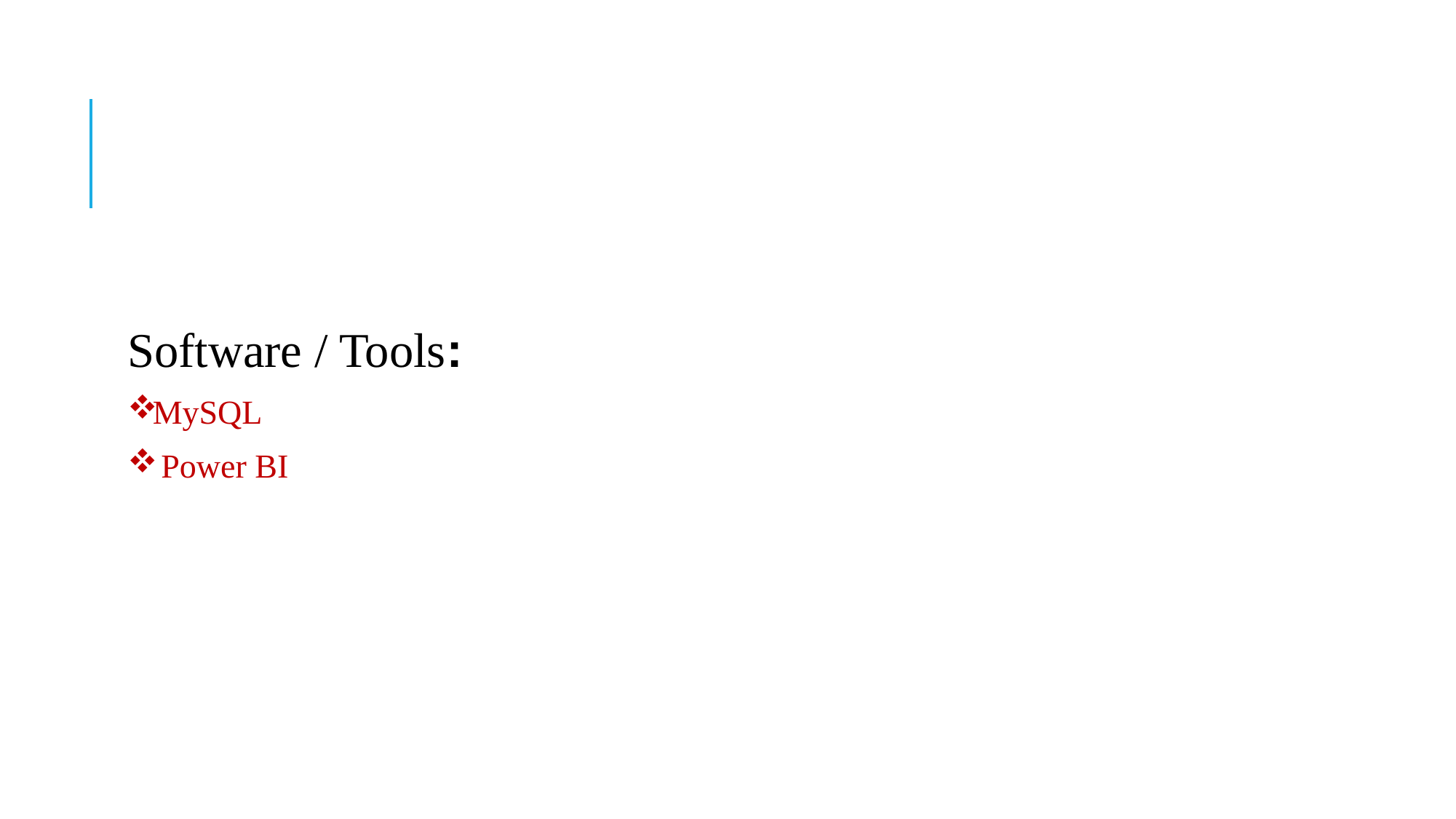

#

Software / Tools:
MySQL
 Power BI